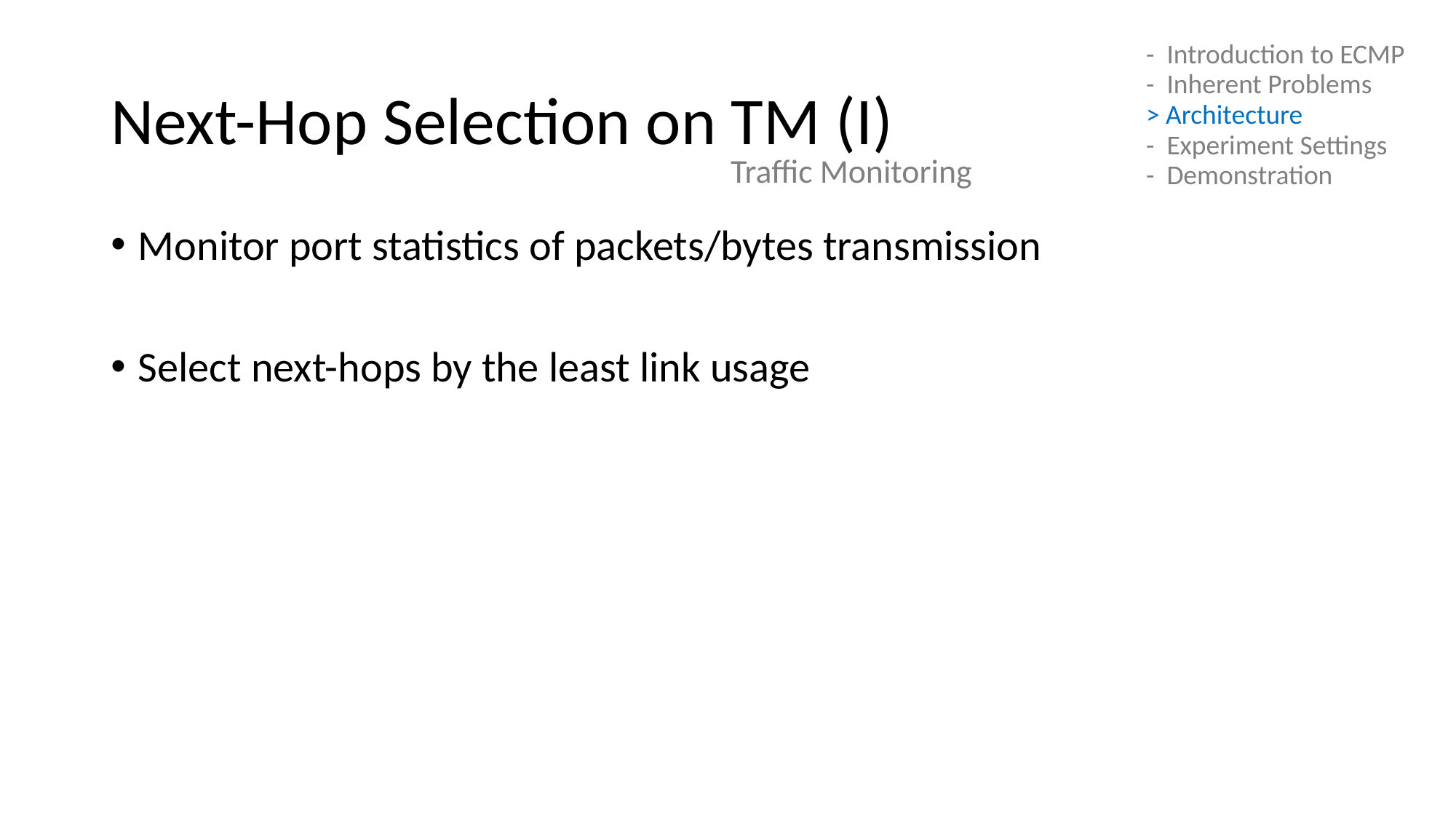

# Next-Hop Selection on TM (I)
-  Introduction to ECMP
-  Inherent Problems
> Architecture
-  Experiment Settings
-  Demonstration
Traffic Monitoring
Monitor port statistics of packets/bytes transmission

Select next-hops by the least link usage